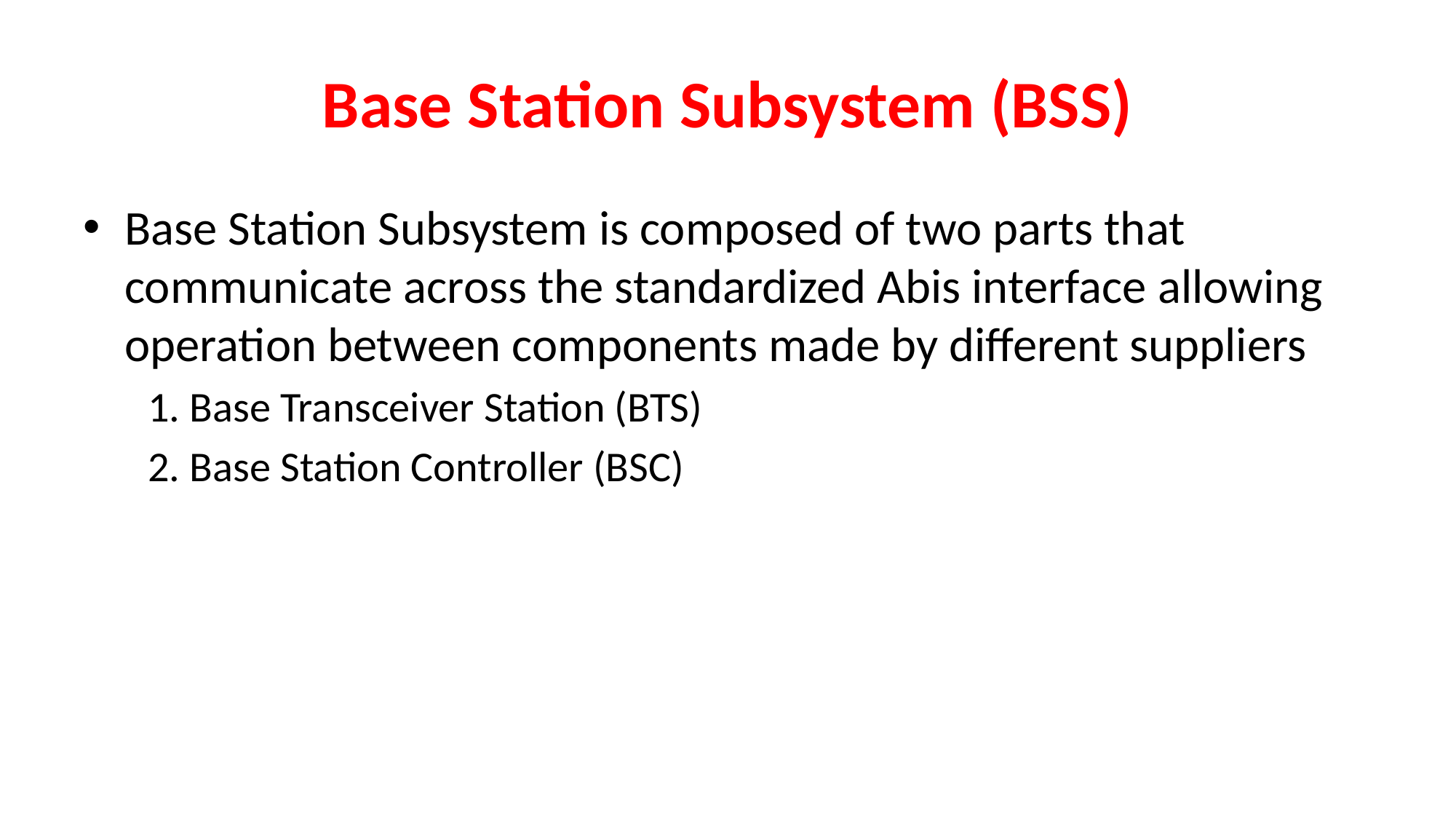

# Base Station Subsystem (BSS)
Base Station Subsystem is composed of two parts that communicate across the standardized Abis interface allowing operation between components made by different suppliers
 1. Base Transceiver Station (BTS)
 2. Base Station Controller (BSC)